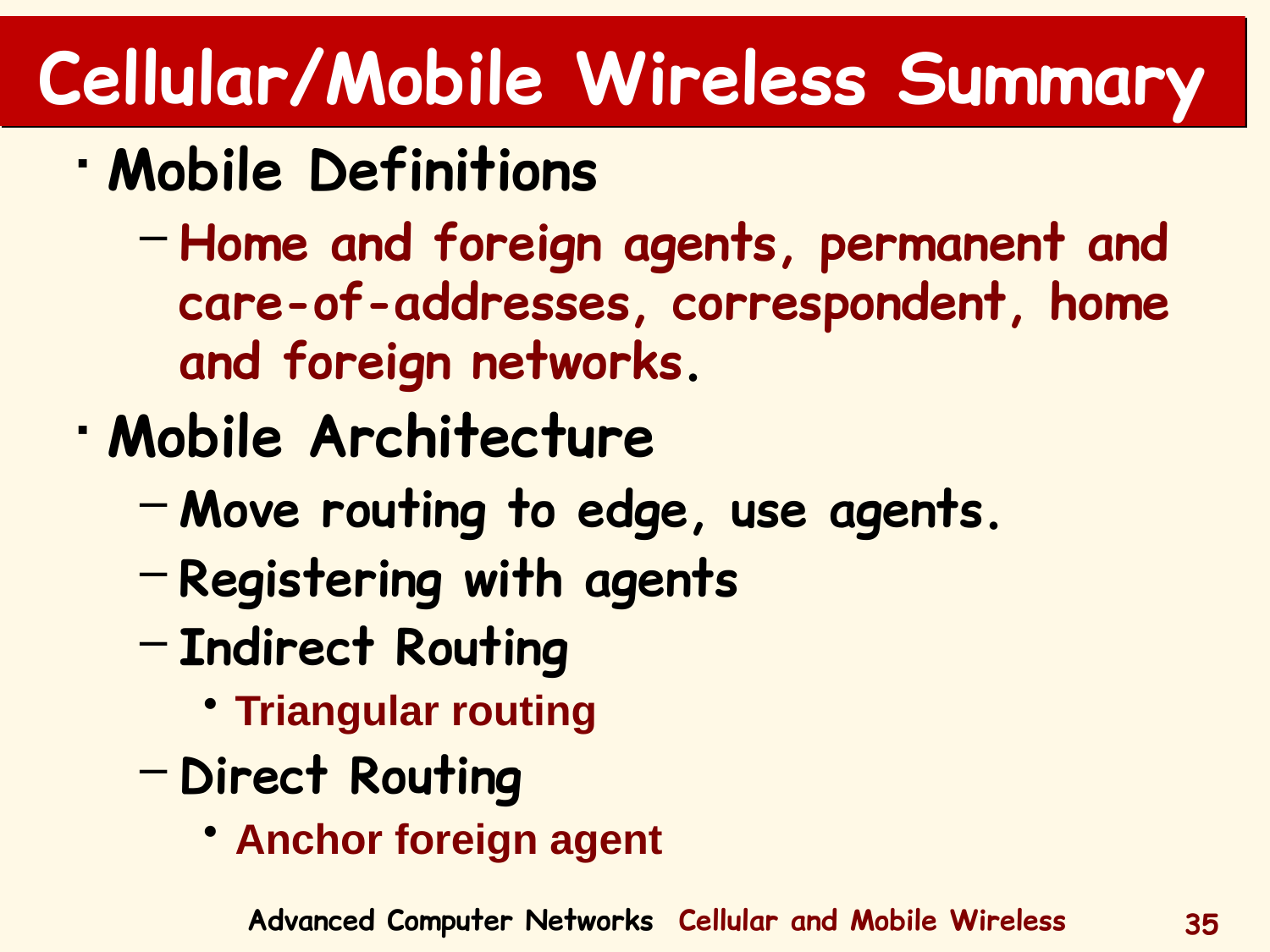

# Cellular/Mobile Wireless Summary
Mobile Definitions
Home and foreign agents, permanent and care-of-addresses, correspondent, home and foreign networks.
Mobile Architecture
Move routing to edge, use agents.
Registering with agents
Indirect Routing
Triangular routing
Direct Routing
Anchor foreign agent
Advanced Computer Networks  Cellular and Mobile Wireless
35